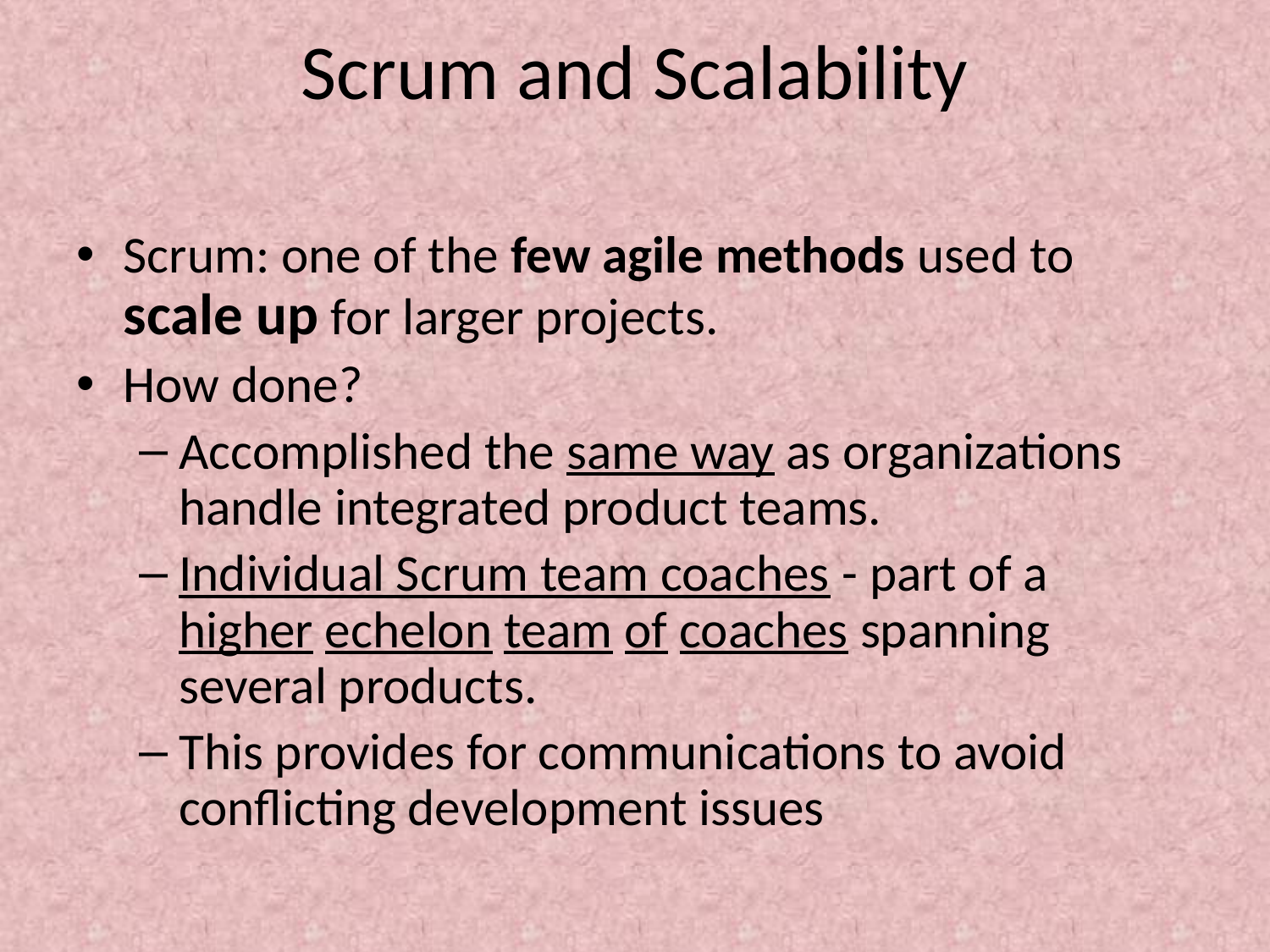

# Scrum and Scalability
Scrum: one of the few agile methods used to scale up for larger projects.
How done?
Accomplished the same way as organizations handle integrated product teams.
Individual Scrum team coaches - part of a higher echelon team of coaches spanning several products.
This provides for communications to avoid conflicting development issues